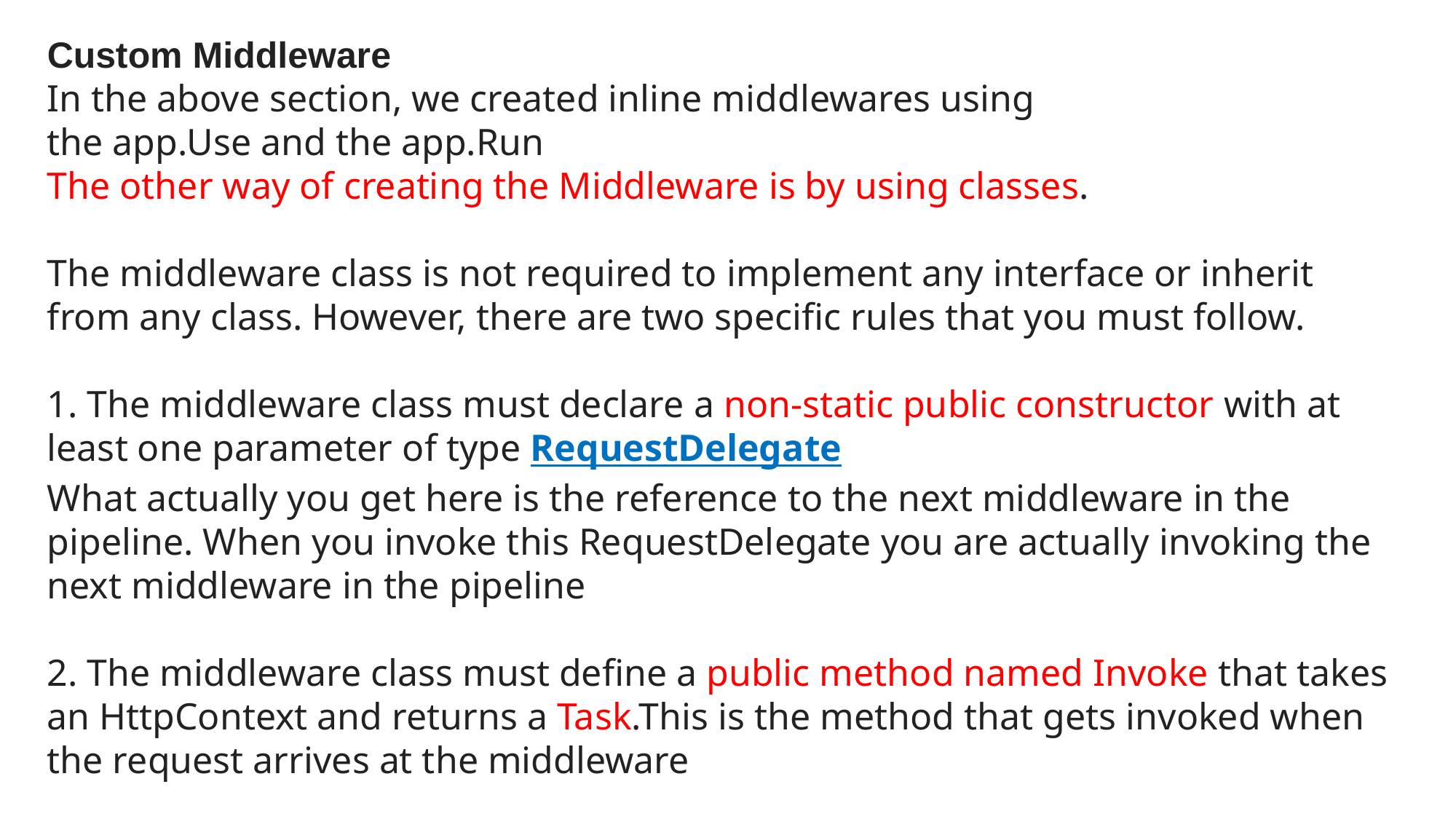

Custom Middleware
In the above section, we created inline middlewares using the app.Use and the app.Run
The other way of creating the Middleware is by using classes.

The middleware class is not required to implement any interface or inherit from any class. However, there are two specific rules that you must follow.

1. The middleware class must declare a non-static public constructor with at least one parameter of type RequestDelegate
What actually you get here is the reference to the next middleware in the pipeline. When you invoke this RequestDelegate you are actually invoking the next middleware in the pipeline

2. The middleware class must define a public method named Invoke that takes an HttpContext and returns a Task.This is the method that gets invoked when the request arrives at the middleware